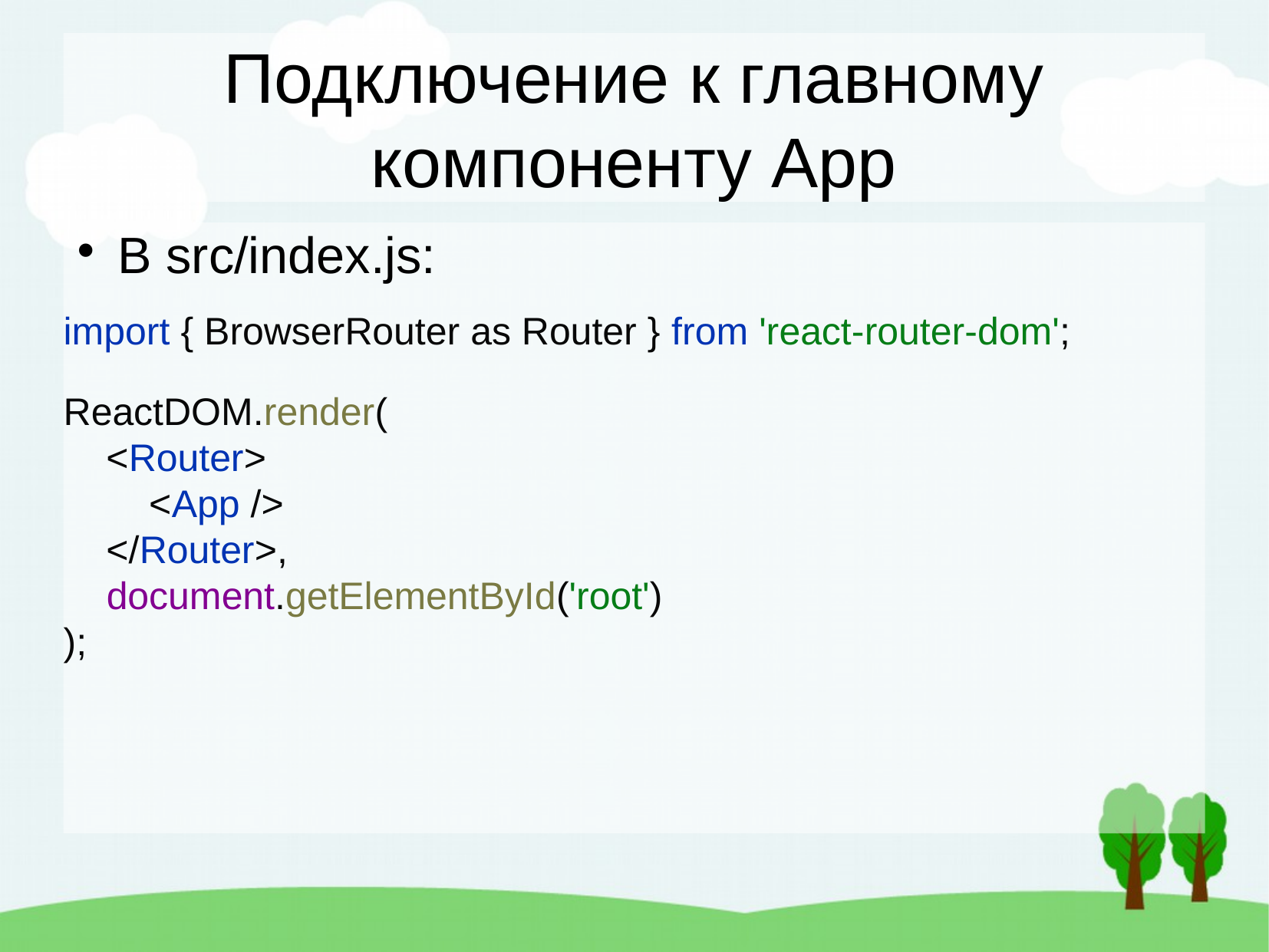

Подключение к главному компоненту App
В src/index.js:
import { BrowserRouter as Router } from 'react-router-dom';
ReactDOM.render(
    <Router>
        <App />
    </Router>,
    document.getElementById('root')
);